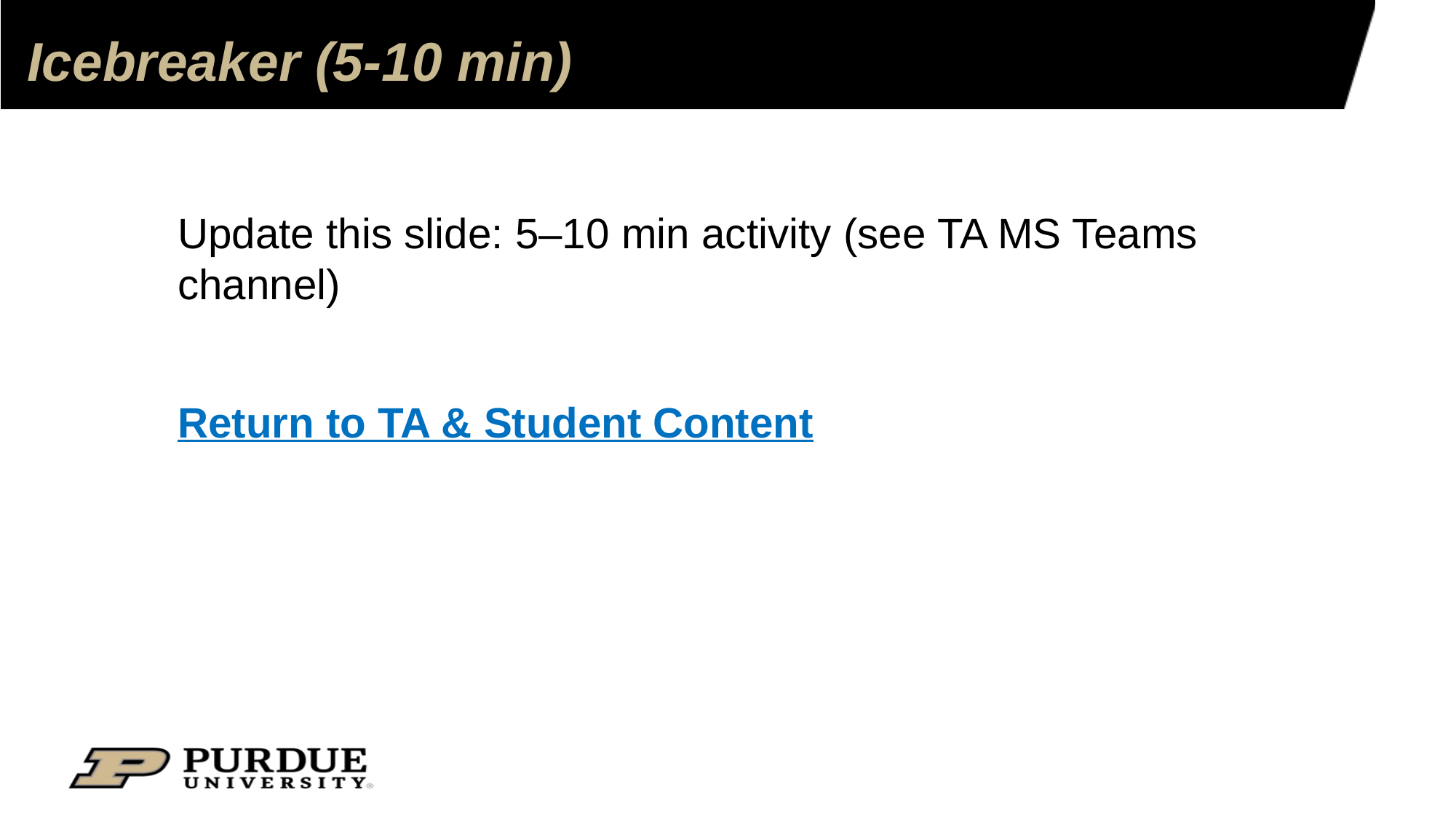

# Icebreaker (5-10 min)
Update this slide: 5–10 min activity (see TA MS Teams channel)

Return to TA & Student Content